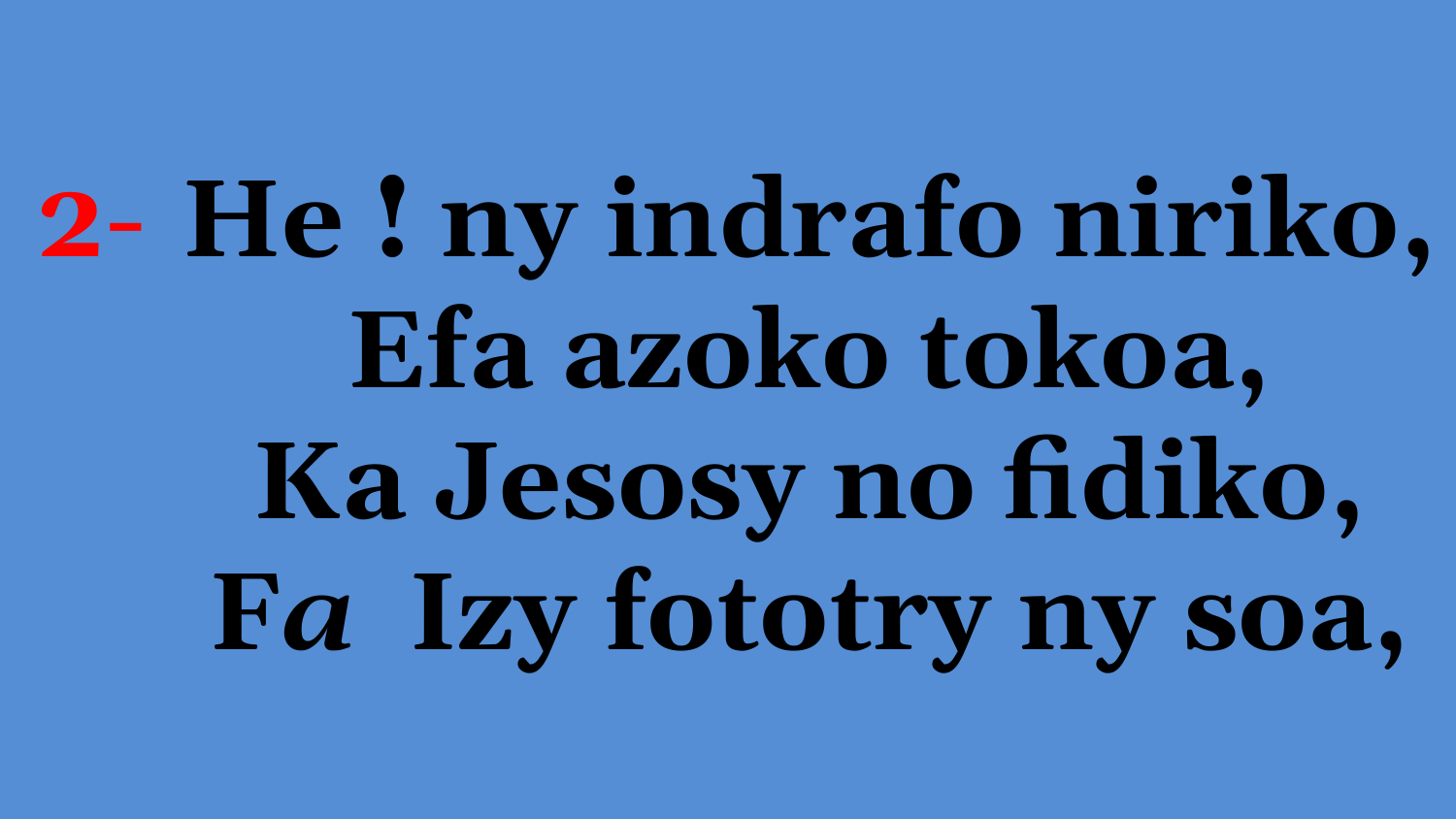

# 2- 	He ! ny indrafo niriko, Efa azoko tokoa, Ka Jesosy no fidiko, Fa  Izy fototry ny soa,